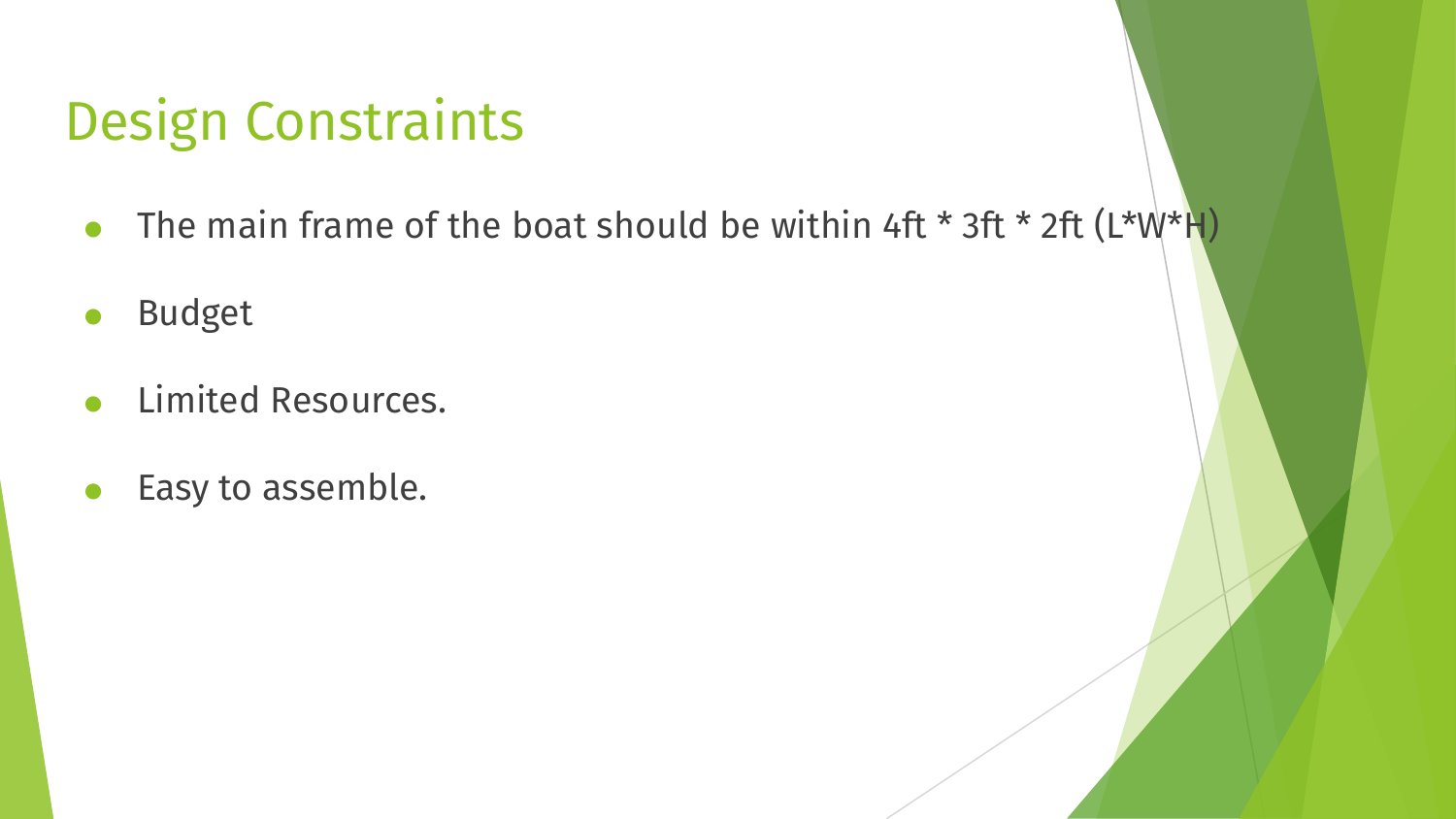

# Design Constraints
The main frame of the boat should be within 4ft * 3ft * 2ft (L*W*H)

Budget

Limited Resources.

Easy to assemble.